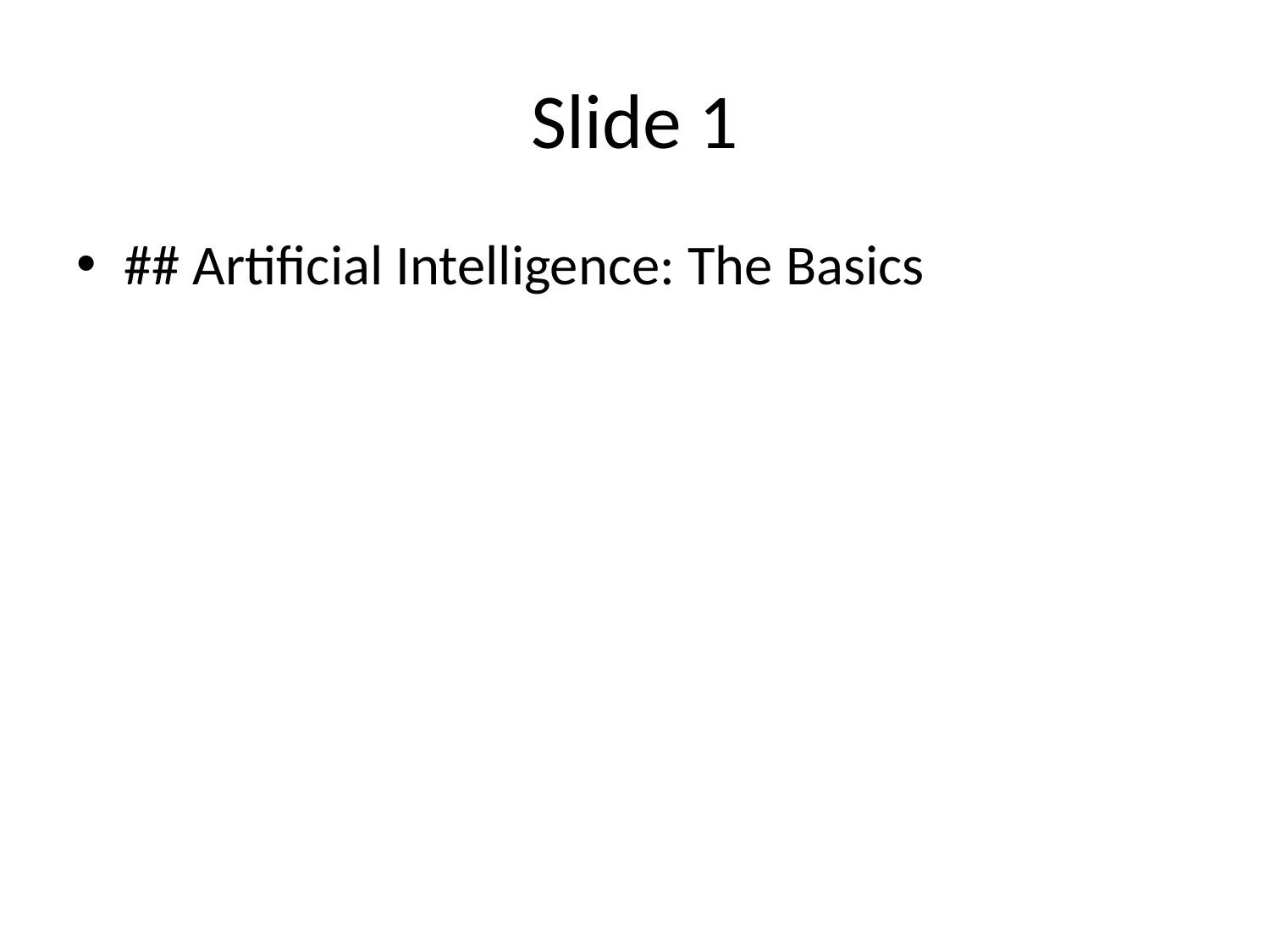

# Slide 1
## Artificial Intelligence: The Basics